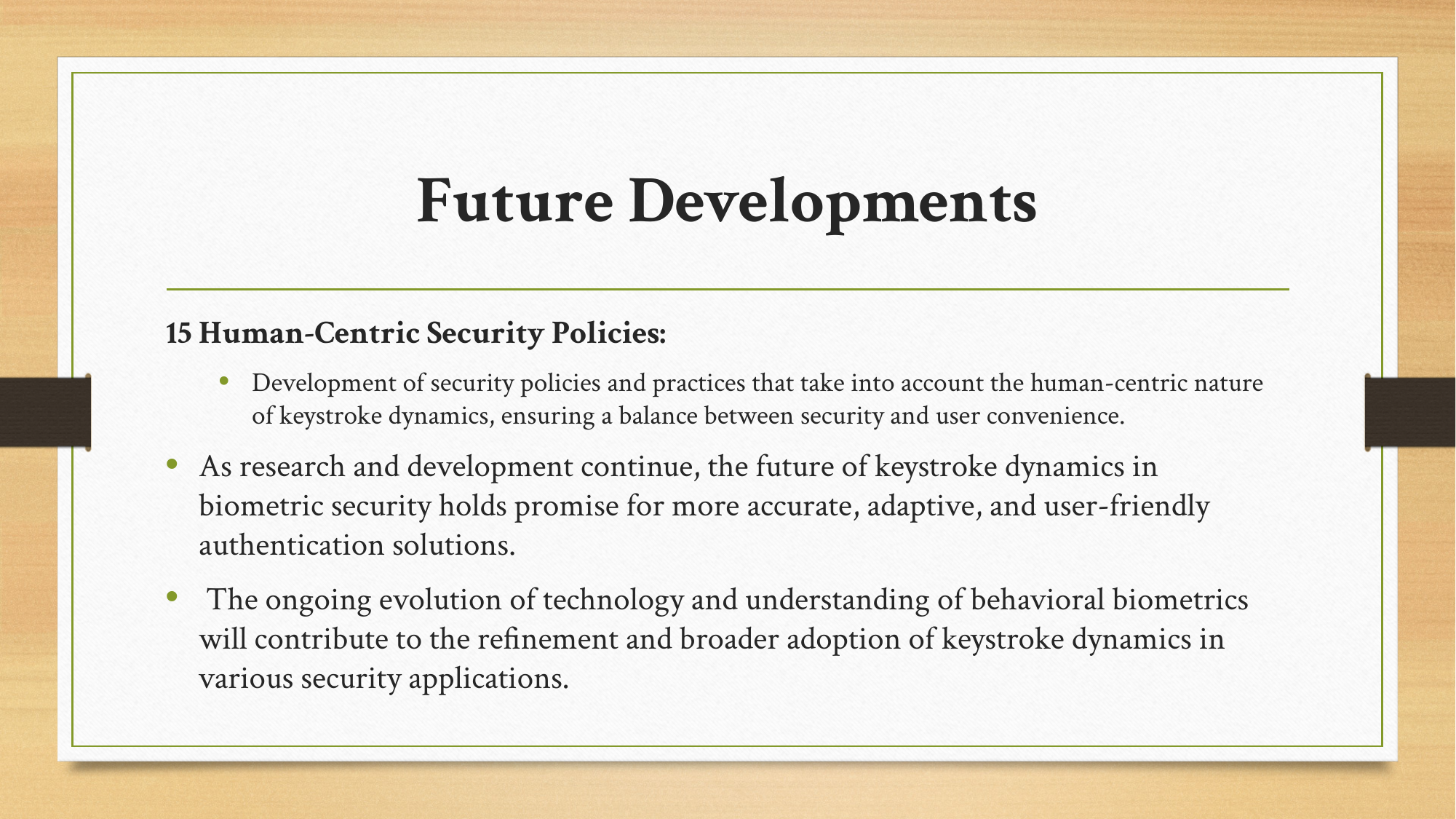

# Future Developments
15 Human-Centric Security Policies:
Development of security policies and practices that take into account the human-centric nature of keystroke dynamics, ensuring a balance between security and user convenience.
As research and development continue, the future of keystroke dynamics in biometric security holds promise for more accurate, adaptive, and user-friendly authentication solutions.
 The ongoing evolution of technology and understanding of behavioral biometrics will contribute to the refinement and broader adoption of keystroke dynamics in various security applications.